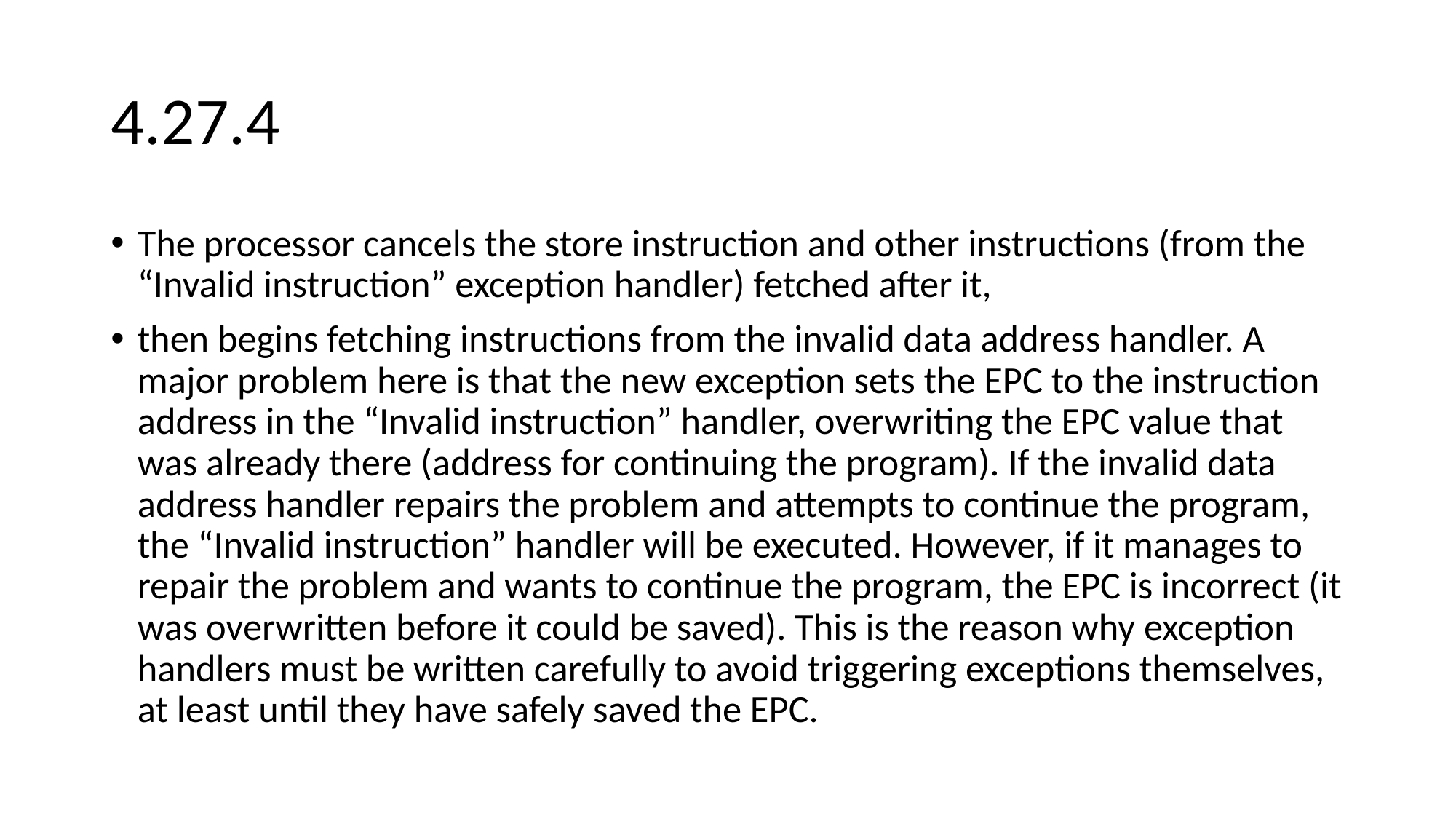

# 4.27.4
The processor cancels the store instruction and other instructions (from the “Invalid instruction” exception handler) fetched after it,
then begins fetching instructions from the invalid data address handler. A major problem here is that the new exception sets the EPC to the instruction address in the “Invalid instruction” handler, overwriting the EPC value that was already there (address for continuing the program). If the invalid data address handler repairs the problem and attempts to continue the program, the “Invalid instruction” handler will be executed. However, if it manages to repair the problem and wants to continue the program, the EPC is incorrect (it was overwritten before it could be saved). This is the reason why exception handlers must be written carefully to avoid triggering exceptions themselves, at least until they have safely saved the EPC.